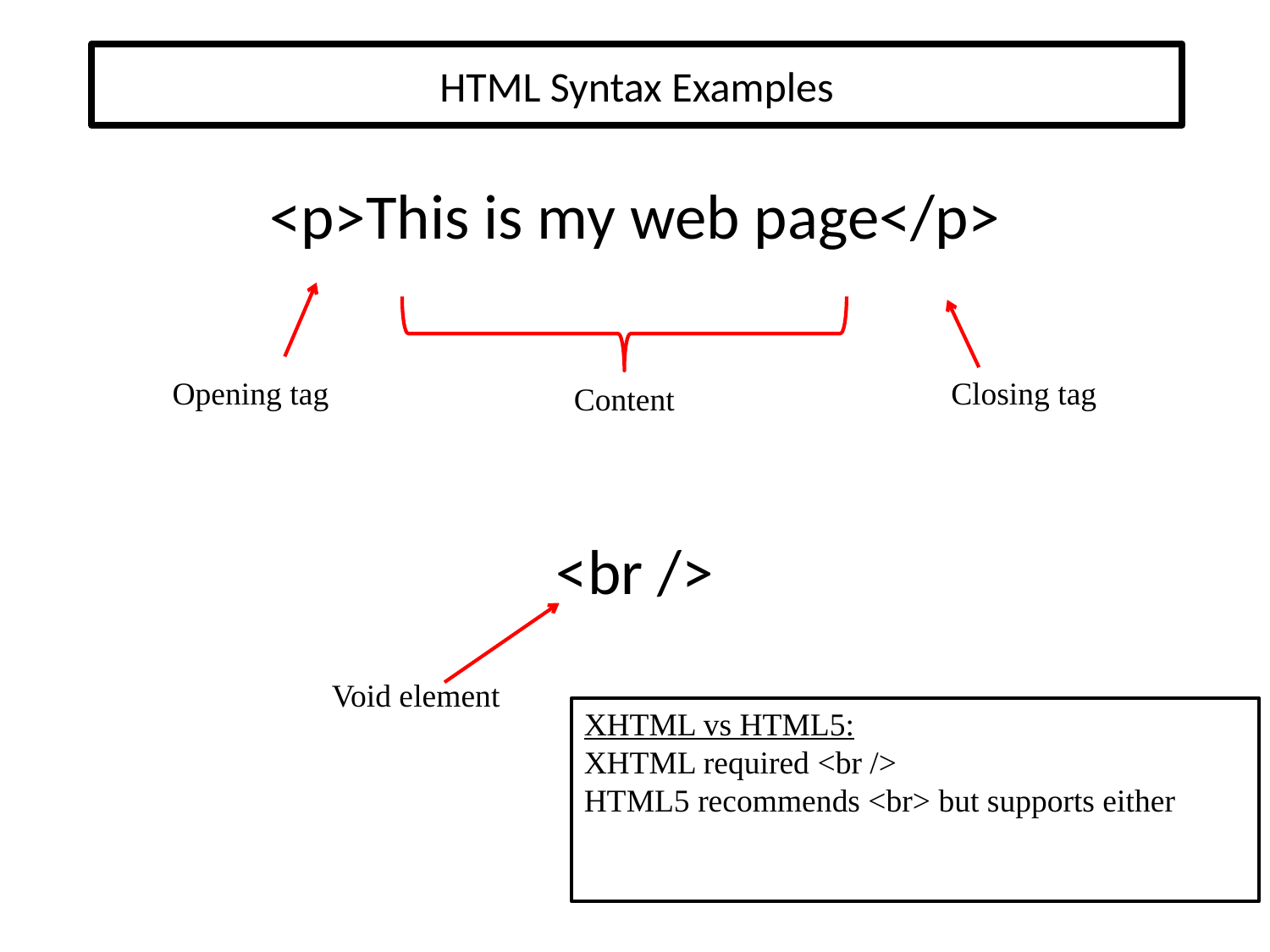

# HTML Syntax Examples

<p>This is my web page</p>

<br />
Opening tag
Closing tag
Content
Void element
XHTML vs HTML5:
XHTML required <br />
HTML5 recommends <br> but supports either